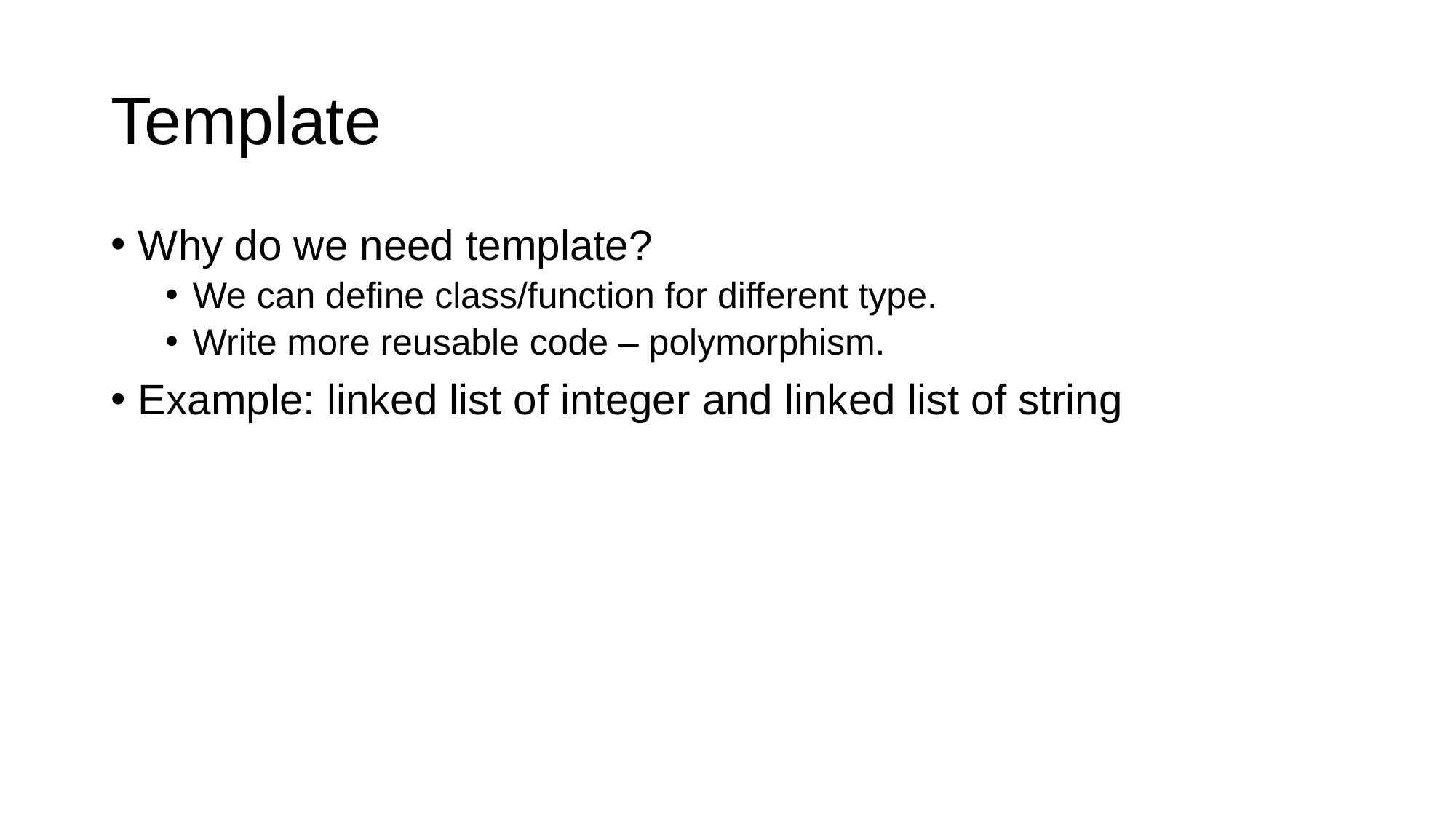

# Template
Why do we need template?
We can define class/function for different type.
Write more reusable code – polymorphism.
Example: linked list of integer and linked list of string